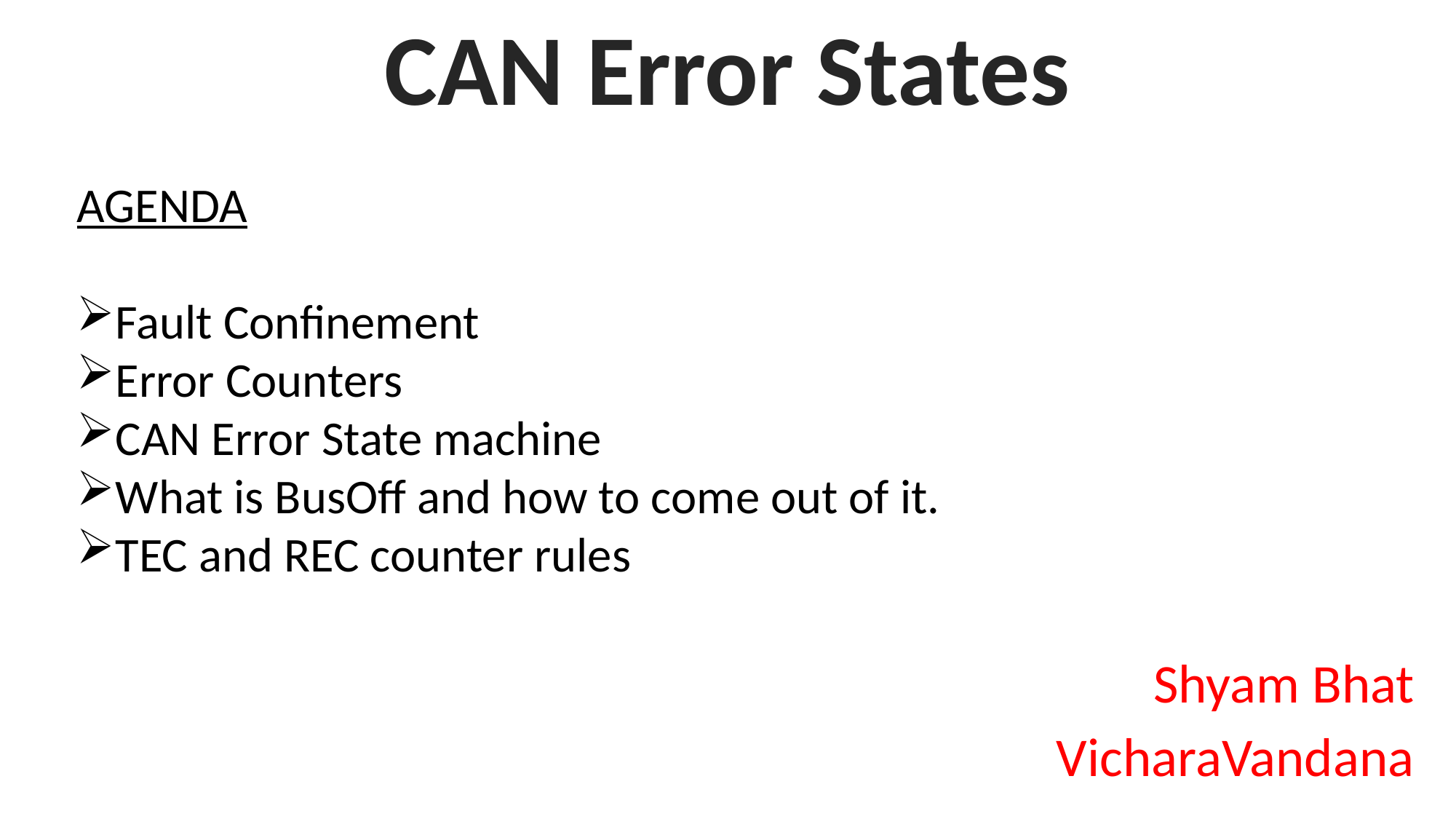

CAN Error States
AGENDA

Fault Confinement
Error Counters
CAN Error State machine
What is BusOff and how to come out of it.
TEC and REC counter rules

Shyam Bhat
VicharaVandana